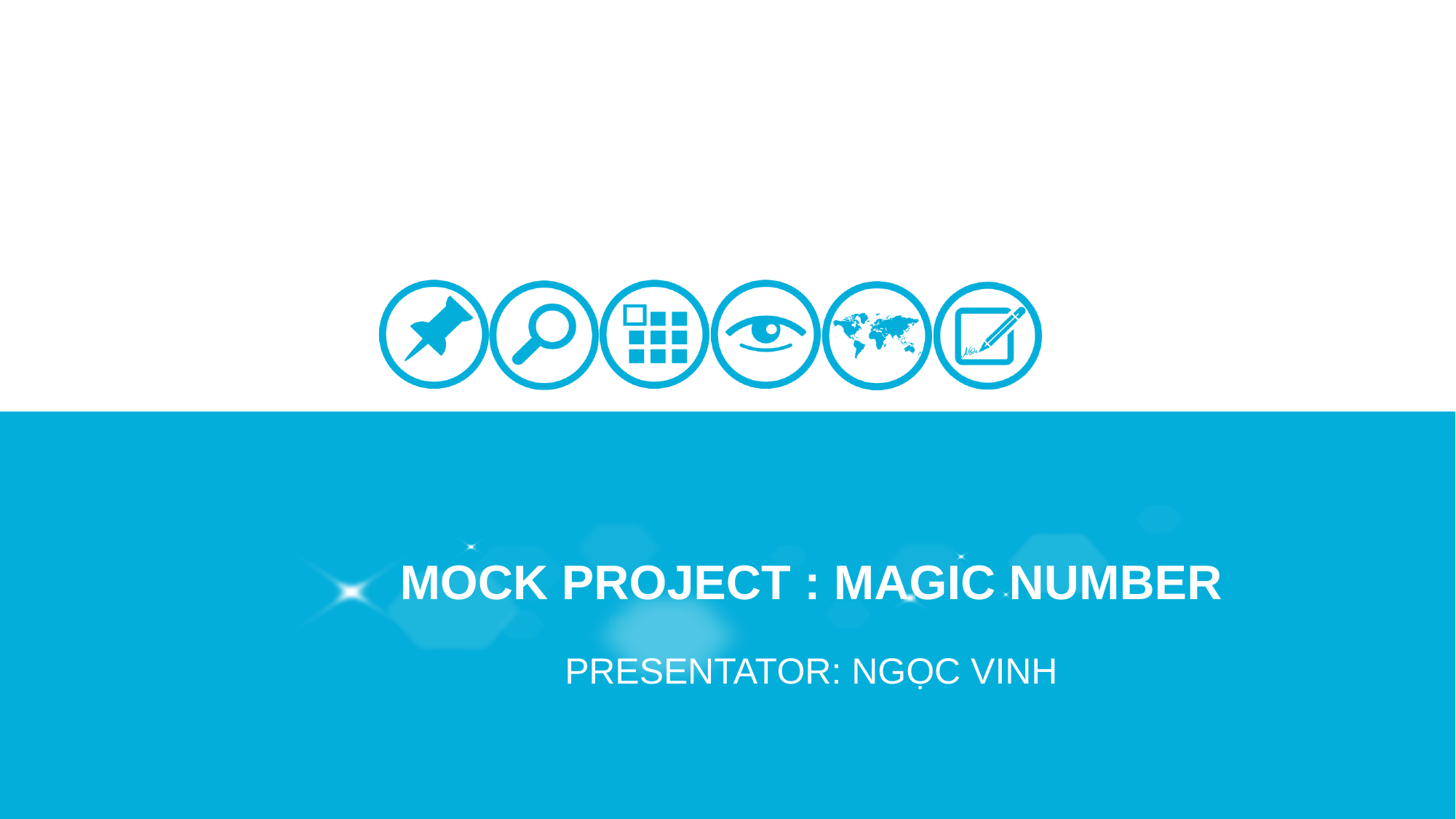

# MOCK PROJECT : MAGIC NUMBER
PRESENTATOR: NGỌC VINH